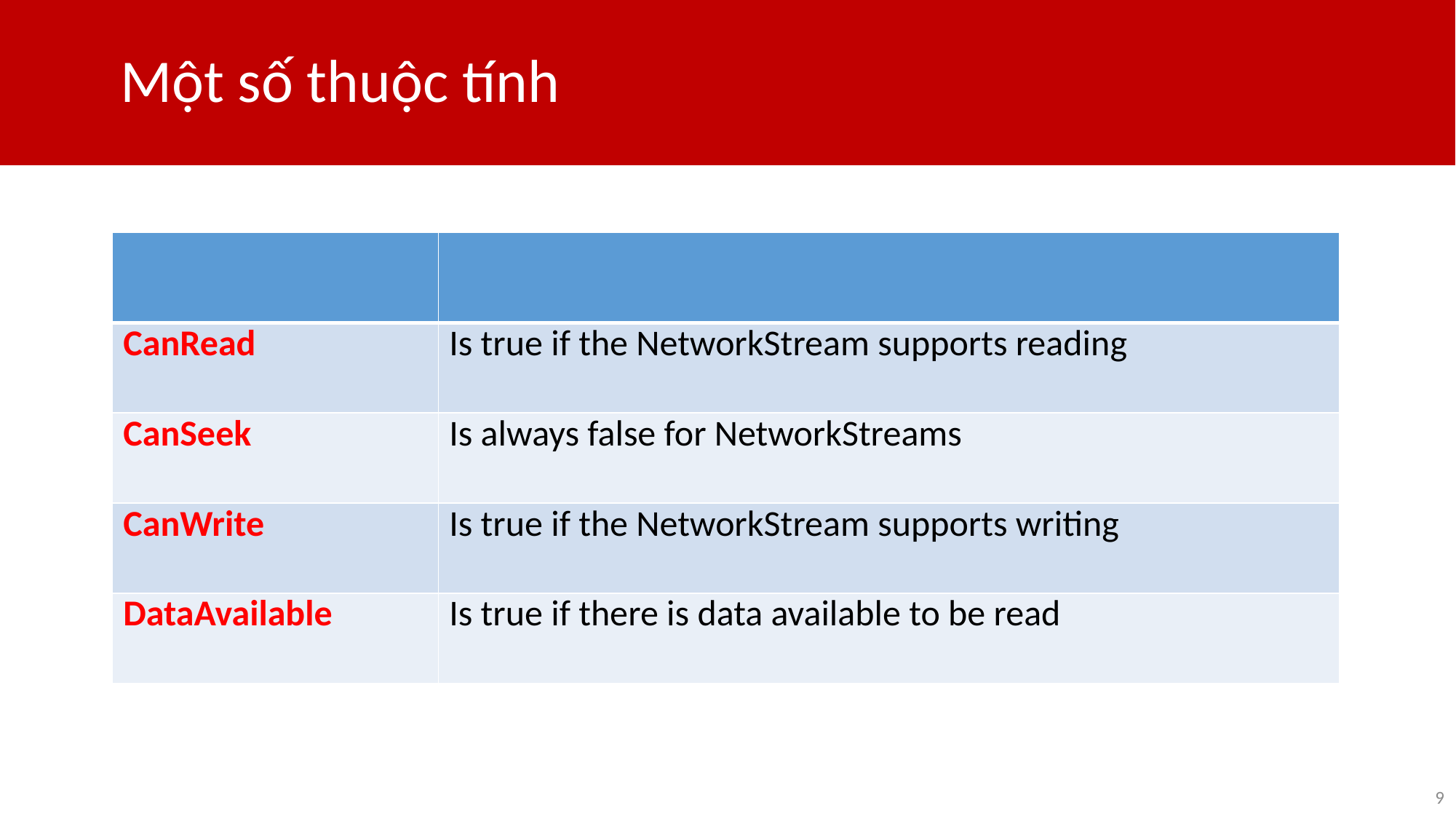

# Một số thuộc tính

|  |  |
| --- | --- |
| CanRead | Is true if the NetworkStream supports reading |
| CanSeek | Is always false for NetworkStreams |
| CanWrite | Is true if the NetworkStream supports writing |
| DataAvailable | Is true if there is data available to be read |
9